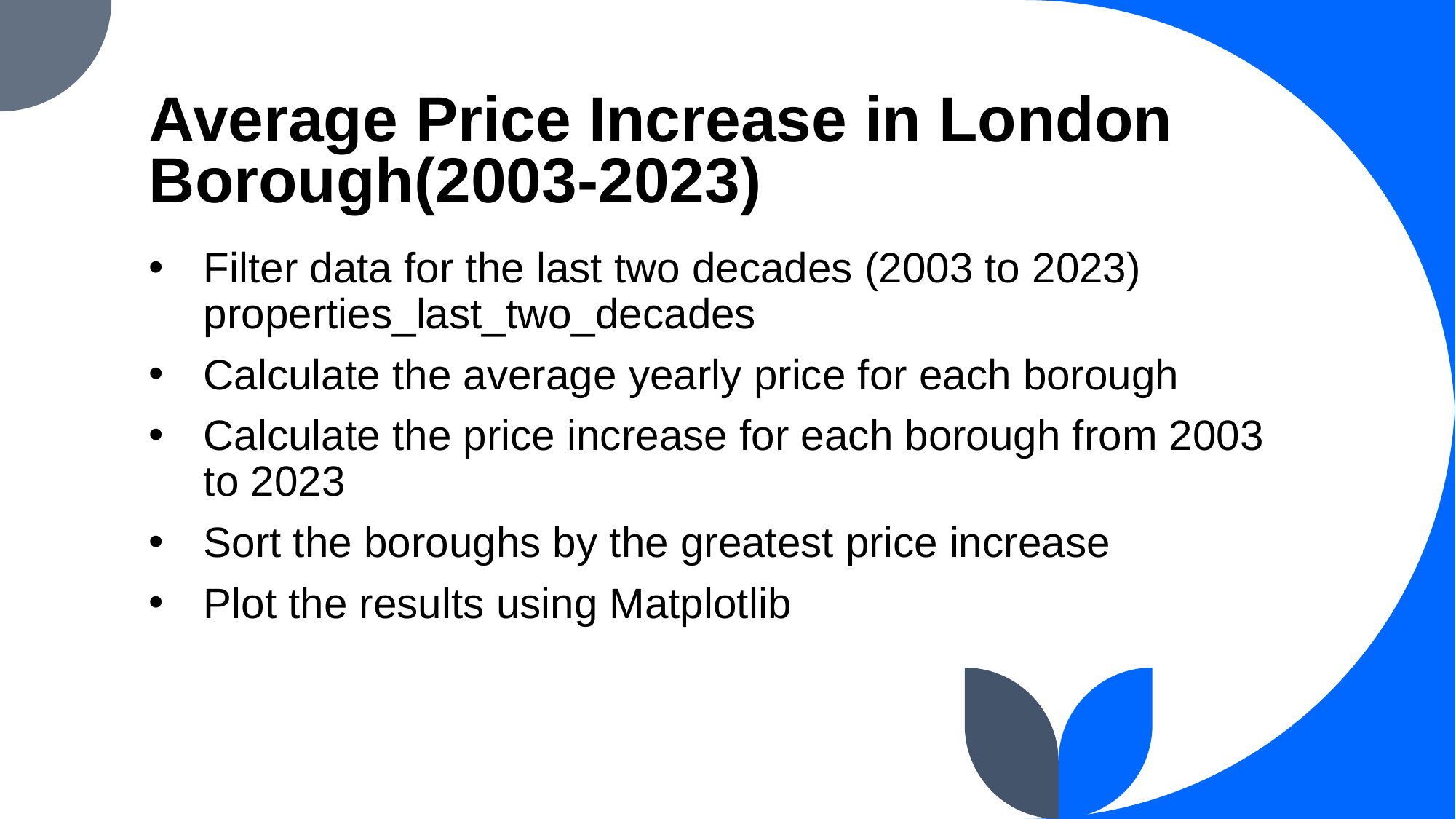

# Average Price Increase in London Borough(2003-2023)
Filter data for the last two decades (2003 to 2023) properties_last_two_decades
Calculate the average yearly price for each borough
Calculate the price increase for each borough from 2003 to 2023
Sort the boroughs by the greatest price increase
Plot the results using Matplotlib